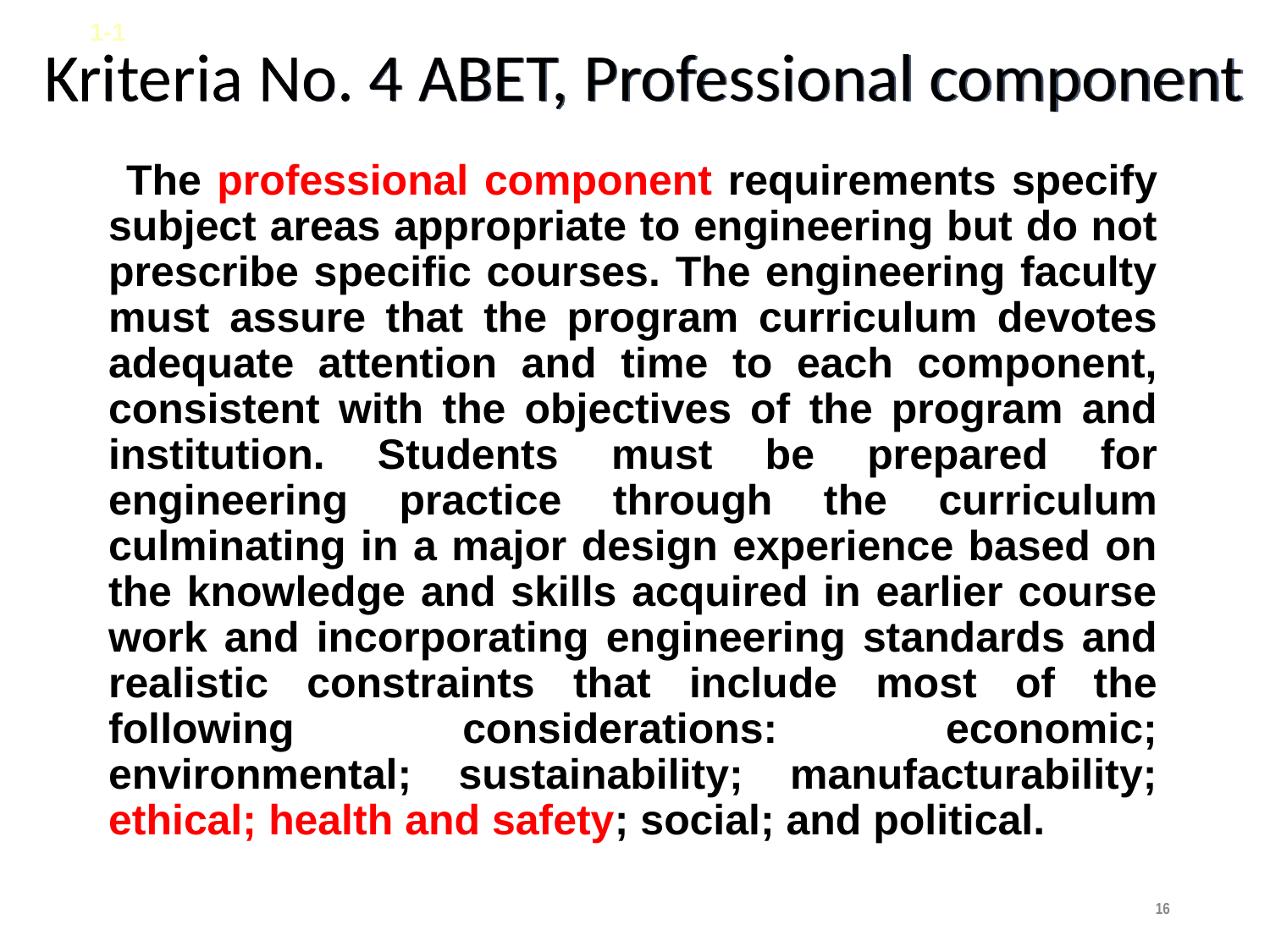

# Kriteria No. 4 ABET, Professional component
1-1
    The professional component requirements specify subject areas appropriate to engineering but do not prescribe specific courses. The engineering faculty must assure that the program curriculum devotes adequate attention and time to each component, consistent with the objectives of the program and institution. Students must be prepared for engineering practice through the curriculum culminating in a major design experience based on the knowledge and skills acquired in earlier course work and incorporating engineering standards and realistic constraints that include most of the following considerations: economic; environmental; sustainability; manufacturability; ethical; health and safety; social; and political.
16